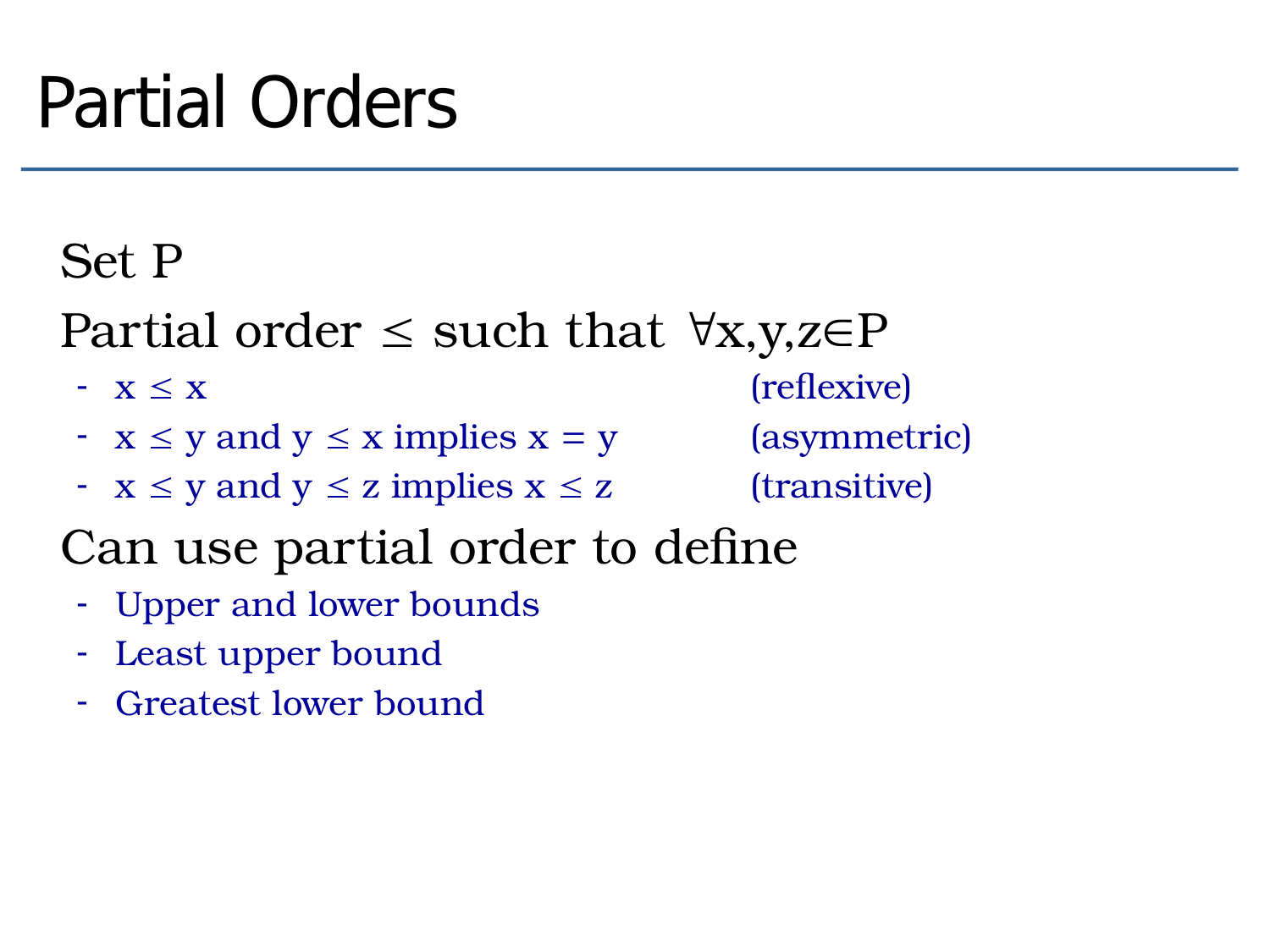

# Partial Orders
Set P
Partial order ≤ such that ∀x,y,z∈P
x ≤ x 					(reflexive)
x ≤ y and y ≤ x implies x = y 	(asymmetric)
x ≤ y and y ≤ z implies x ≤ z		(transitive)
Can use partial order to define
Upper and lower bounds
Least upper bound
Greatest lower bound
Saman Amarasinghe         			7			6.035      ©MIT Fall 1998